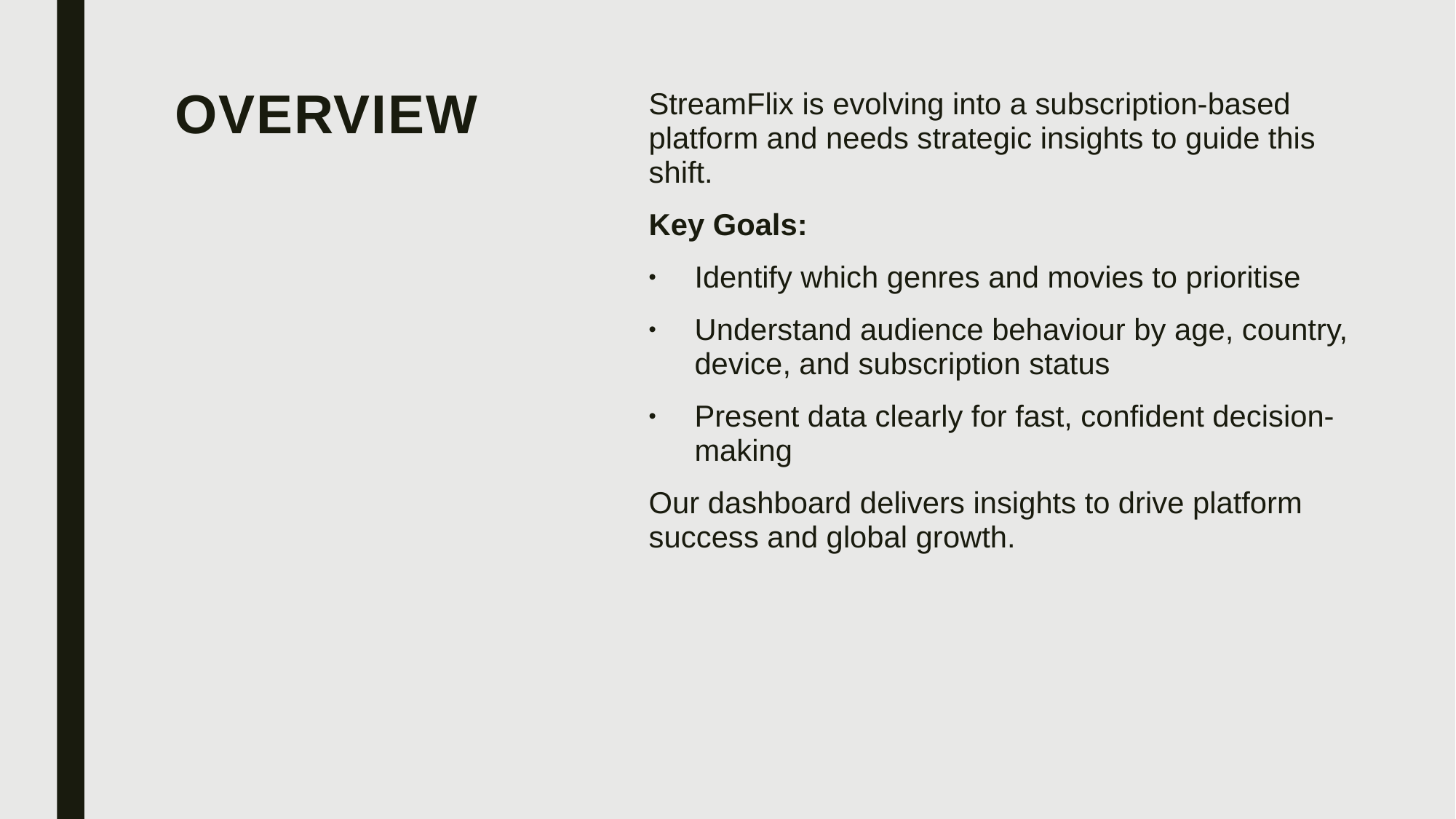

# Overview
StreamFlix is evolving into a subscription-based platform and needs strategic insights to guide this shift.
Key Goals:
Identify which genres and movies to prioritise
Understand audience behaviour by age, country, device, and subscription status
Present data clearly for fast, confident decision-making
Our dashboard delivers insights to drive platform success and global growth.